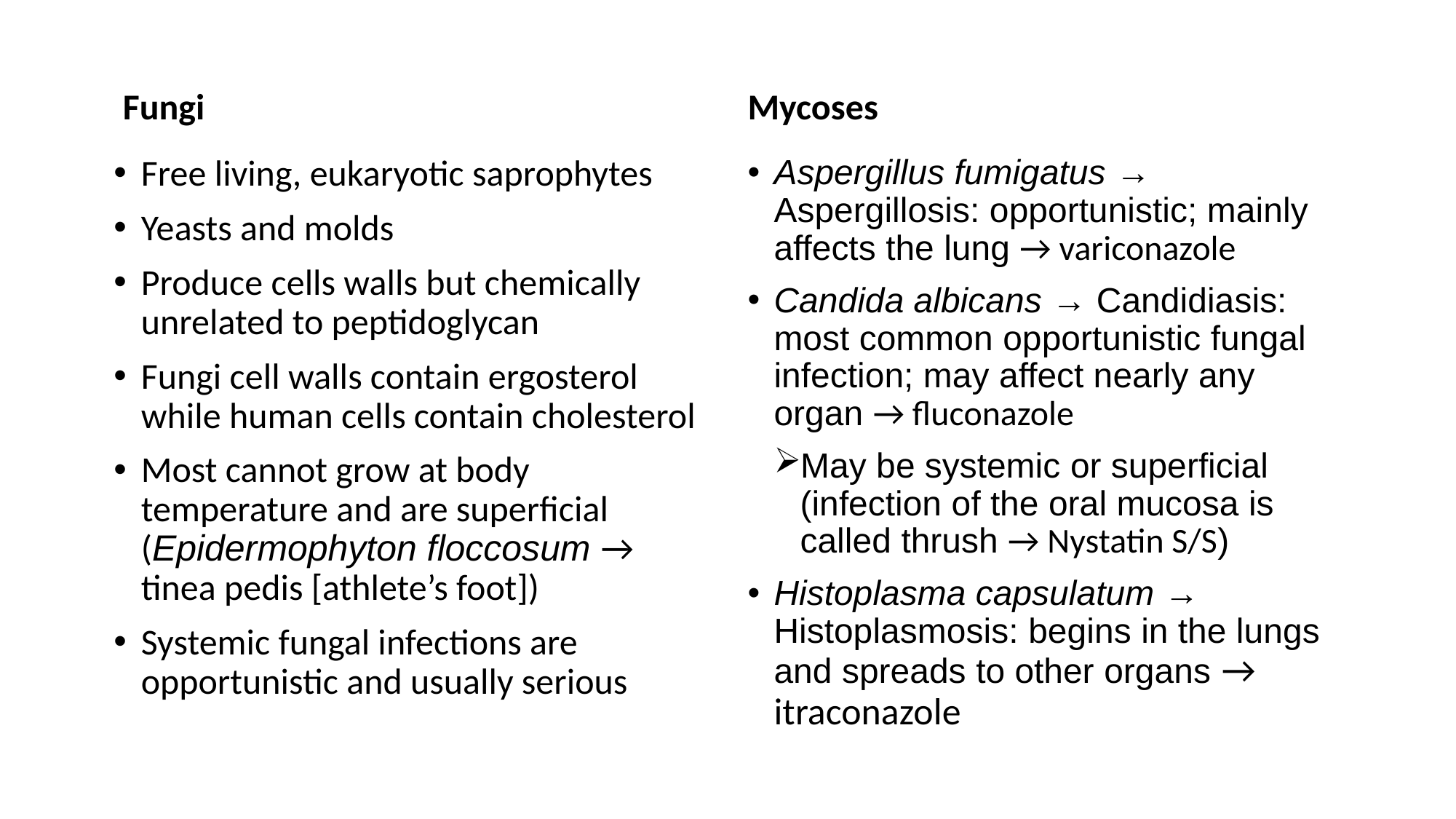

Fungi
Mycoses
Free living, eukaryotic saprophytes
Yeasts and molds
Produce cells walls but chemically unrelated to peptidoglycan
Fungi cell walls contain ergosterol while human cells contain cholesterol
Most cannot grow at body temperature and are superficial (Epidermophyton floccosum → tinea pedis [​athlete’s foot])
Systemic fungal infections are opportunistic and usually serious

Aspergillus fumigatus → Aspergillosis: opportunistic; mainly affects the lung → variconazole
Candida albicans → Candidiasis: most common opportunistic fungal infection; may affect nearly any organ​ → fluconazole
May be systemic or superficial (infection of the oral mucosa is called thrush → Nystatin S/S)
Histoplasma capsulatum → Histoplasmosis: begins in the lungs and spreads to other organs​ → itraconazole

22